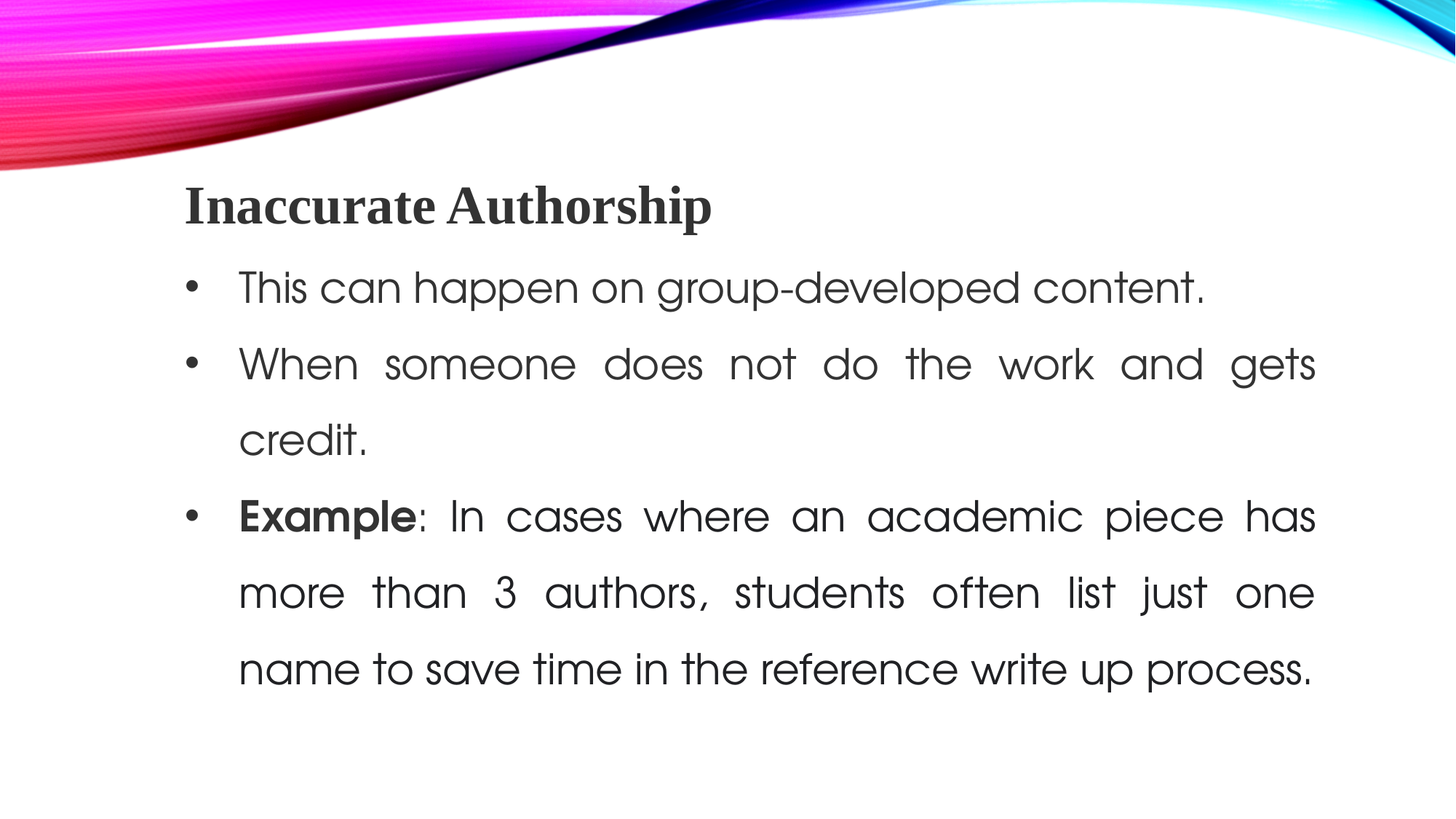

Inaccurate Authorship
This can happen on group-developed content.
When someone does not do the work and gets credit.
Example: In cases where an academic piece has more than 3 authors, students often list just one name to save time in the reference write up process.